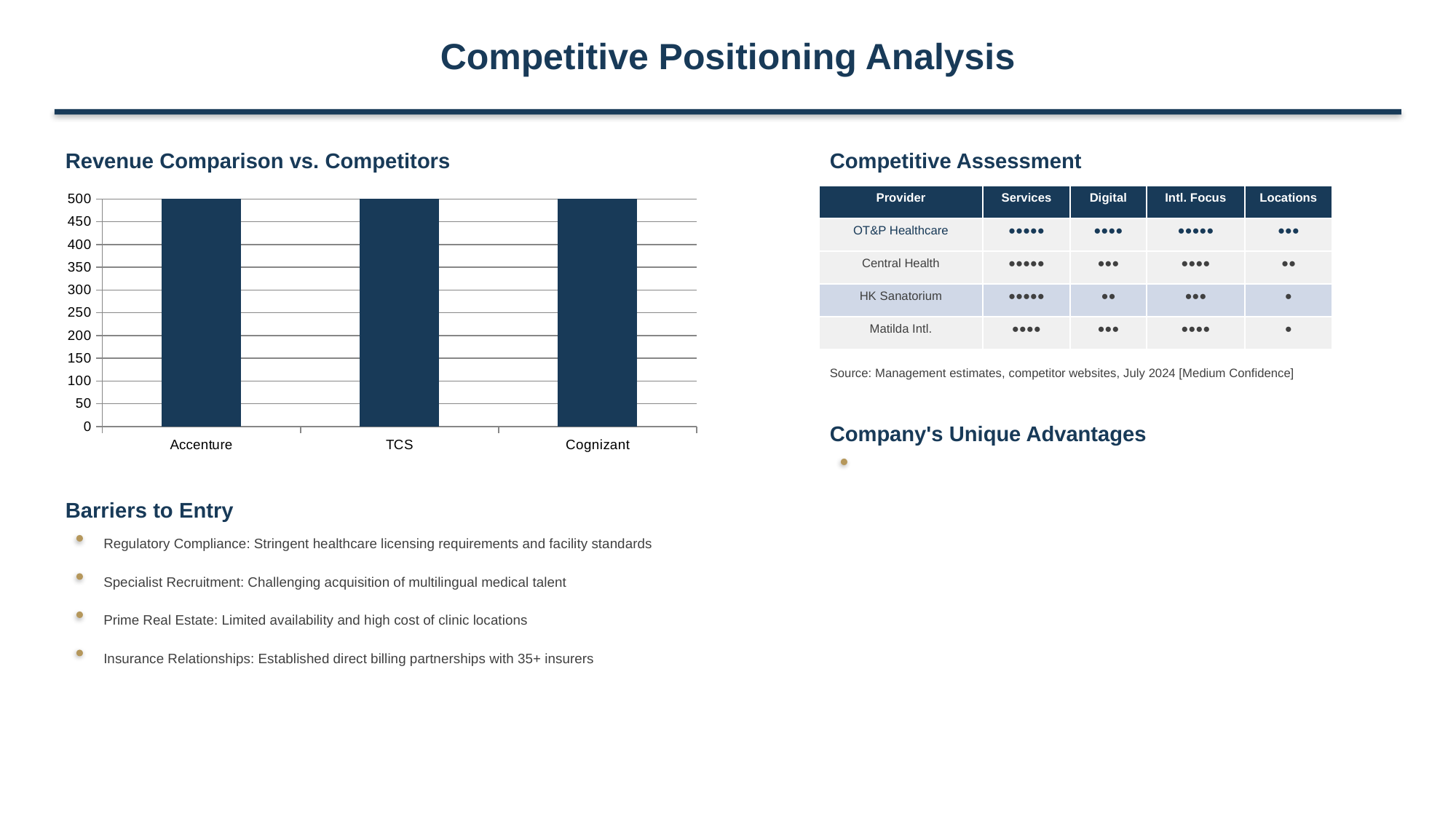

Competitive Positioning Analysis

Revenue Comparison vs. Competitors
Competitive Assessment

### Chart:

| Category | Revenue (HK$ M) |
|---|---|
| Accenture | 64800.0 |
| TCS | 27500.0 |
| Cognizant | 19400.0 |
| Provider | Services | Digital | Intl. Focus | Locations |
| --- | --- | --- | --- | --- |
| OT&P Healthcare | ●●●●● | ●●●● | ●●●●● | ●●● |
| Central Health | ●●●●● | ●●● | ●●●● | ●● |
| HK Sanatorium | ●●●●● | ●● | ●●● | ● |
| Matilda Intl. | ●●●● | ●●● | ●●●● | ● |
Source: Management estimates, competitor websites, July 2024 [Medium Confidence]
Company's Unique Advantages

Barriers to Entry
Regulatory Compliance: Stringent healthcare licensing requirements and facility standards

Specialist Recruitment: Challenging acquisition of multilingual medical talent

Prime Real Estate: Limited availability and high cost of clinic locations

Insurance Relationships: Established direct billing partnerships with 35+ insurers